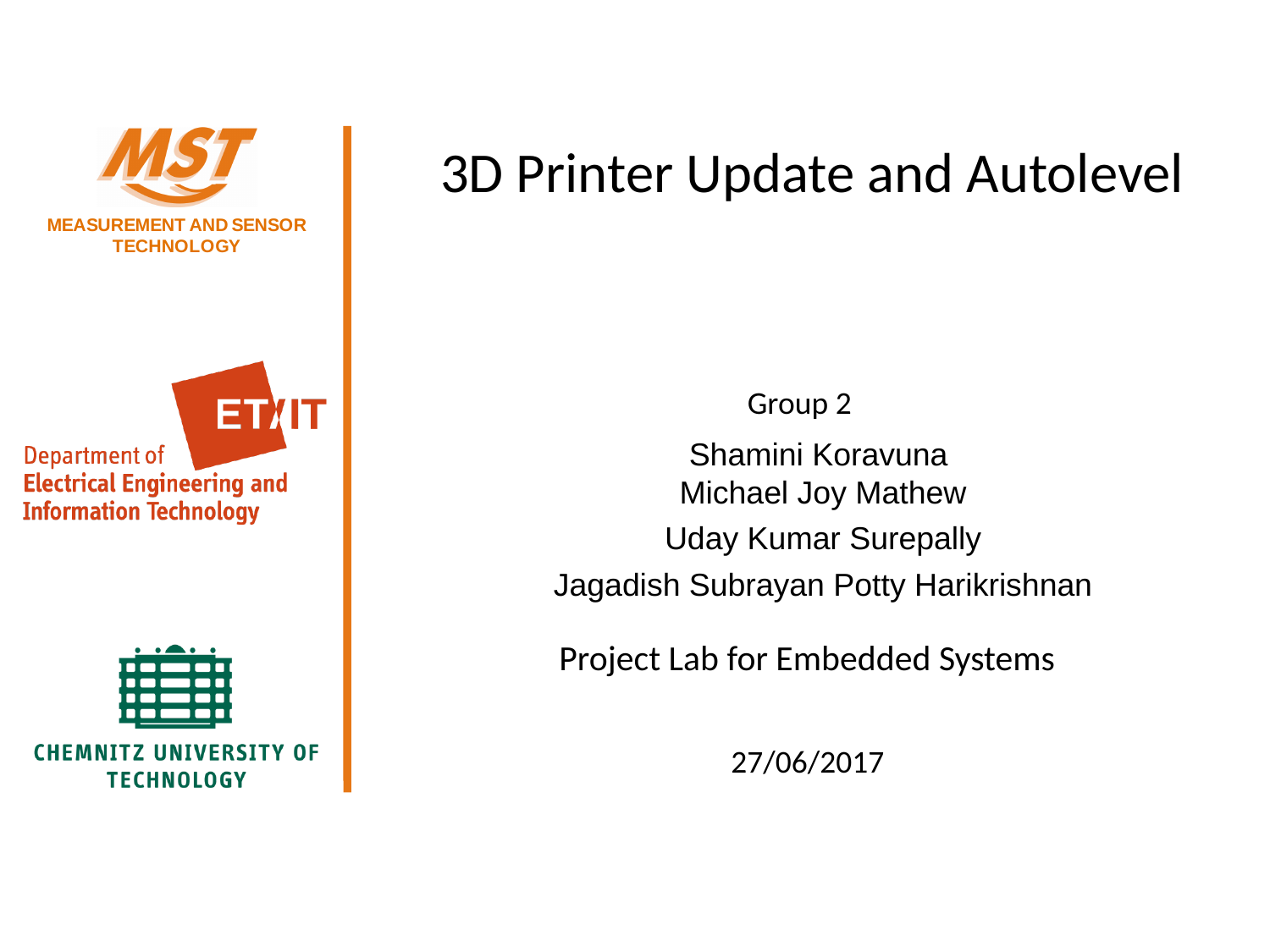

# 3D Printer Update and Autolevel
Group 2
Shamini Koravuna
Michael Joy Mathew
Uday Kumar Surepally
Jagadish Subrayan Potty Harikrishnan

Project Lab for Embedded Systems
27/06/2017